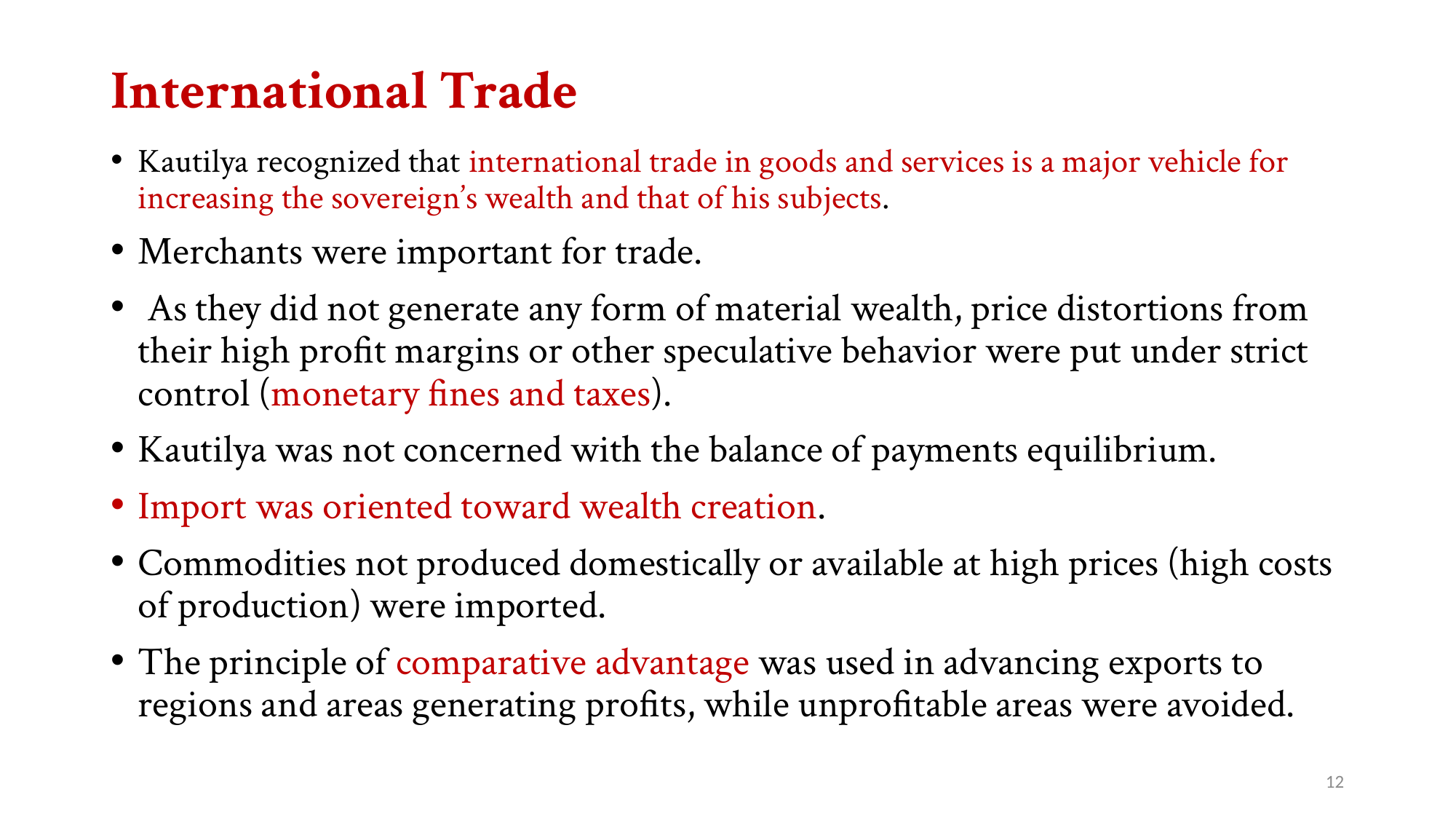

# International Trade
Kautilya recognized that international trade in goods and services is a major vehicle for increasing the sovereign’s wealth and that of his subjects.
Merchants were important for trade.
 As they did not generate any form of material wealth, price distortions from their high profit margins or other speculative behavior were put under strict control (monetary fines and taxes).
Kautilya was not concerned with the balance of payments equilibrium.
Import was oriented toward wealth creation.
Commodities not produced domestically or available at high prices (high costs of production) were imported.
The principle of comparative advantage was used in advancing exports to regions and areas generating profits, while unprofitable areas were avoided.

12